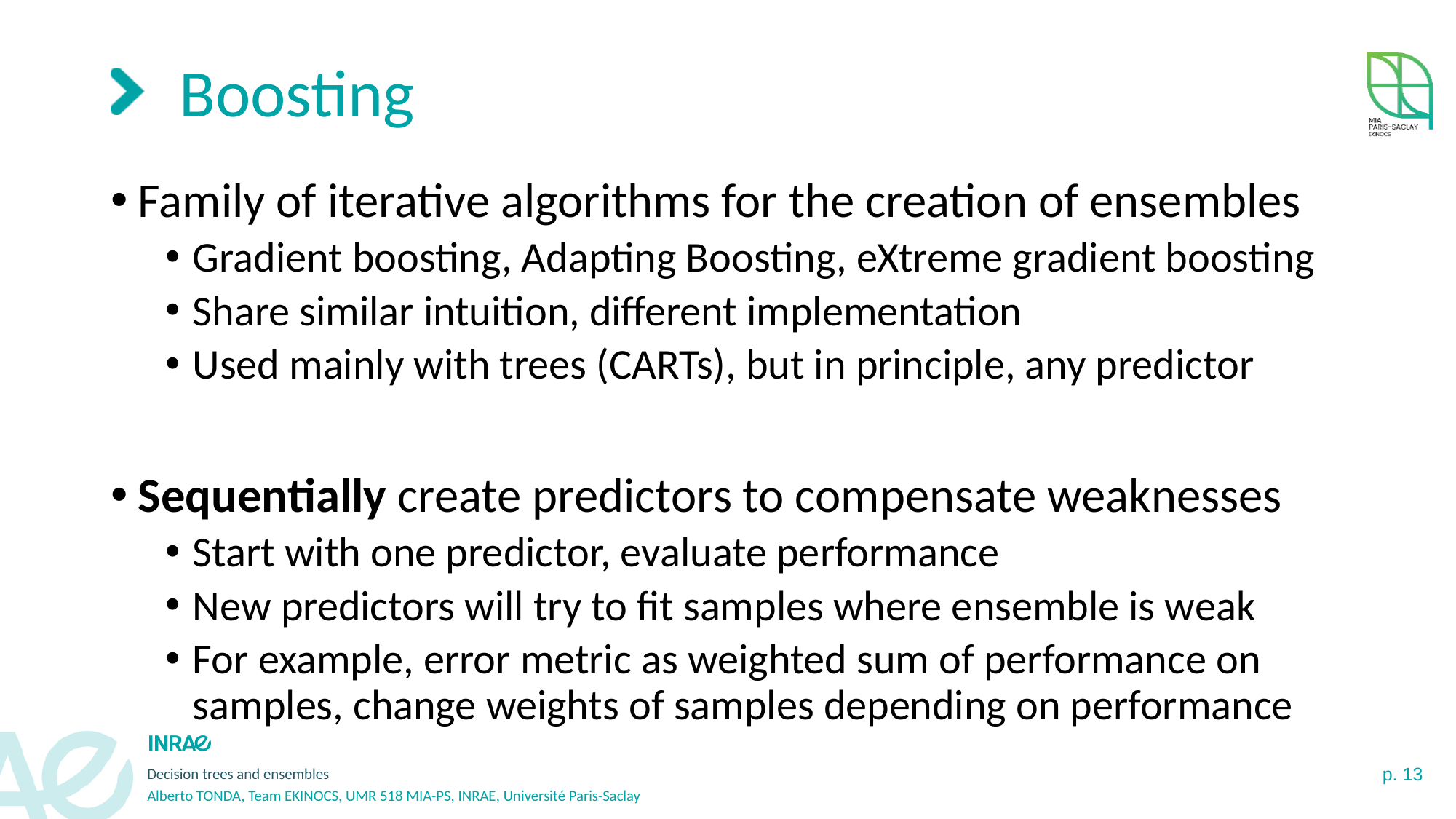

# Boosting
Family of iterative algorithms for the creation of ensembles
Gradient boosting, Adapting Boosting, eXtreme gradient boosting
Share similar intuition, different implementation
Used mainly with trees (CARTs), but in principle, any predictor

Sequentially create predictors to compensate weaknesses
Start with one predictor, evaluate performance
New predictors will try to fit samples where ensemble is weak
For example, error metric as weighted sum of performance on samples, change weights of samples depending on performance